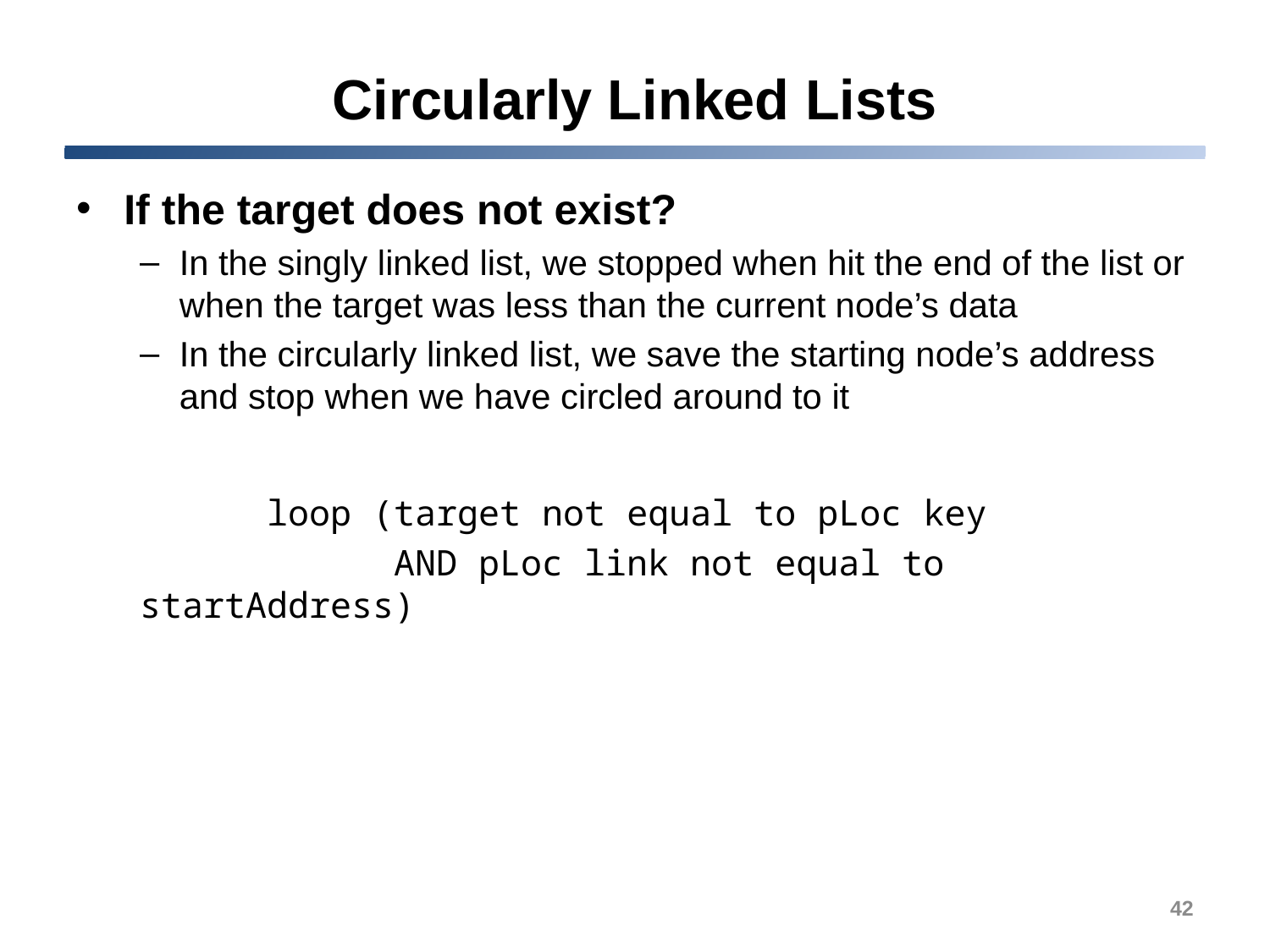

# Circularly Linked Lists
If the target does not exist?
In the singly linked list, we stopped when hit the end of the list or when the target was less than the current node’s data
In the circularly linked list, we save the starting node’s address and stop when we have circled around to it

	loop (target not equal to pLoc key
         	AND pLoc link not equal to startAddress)

42